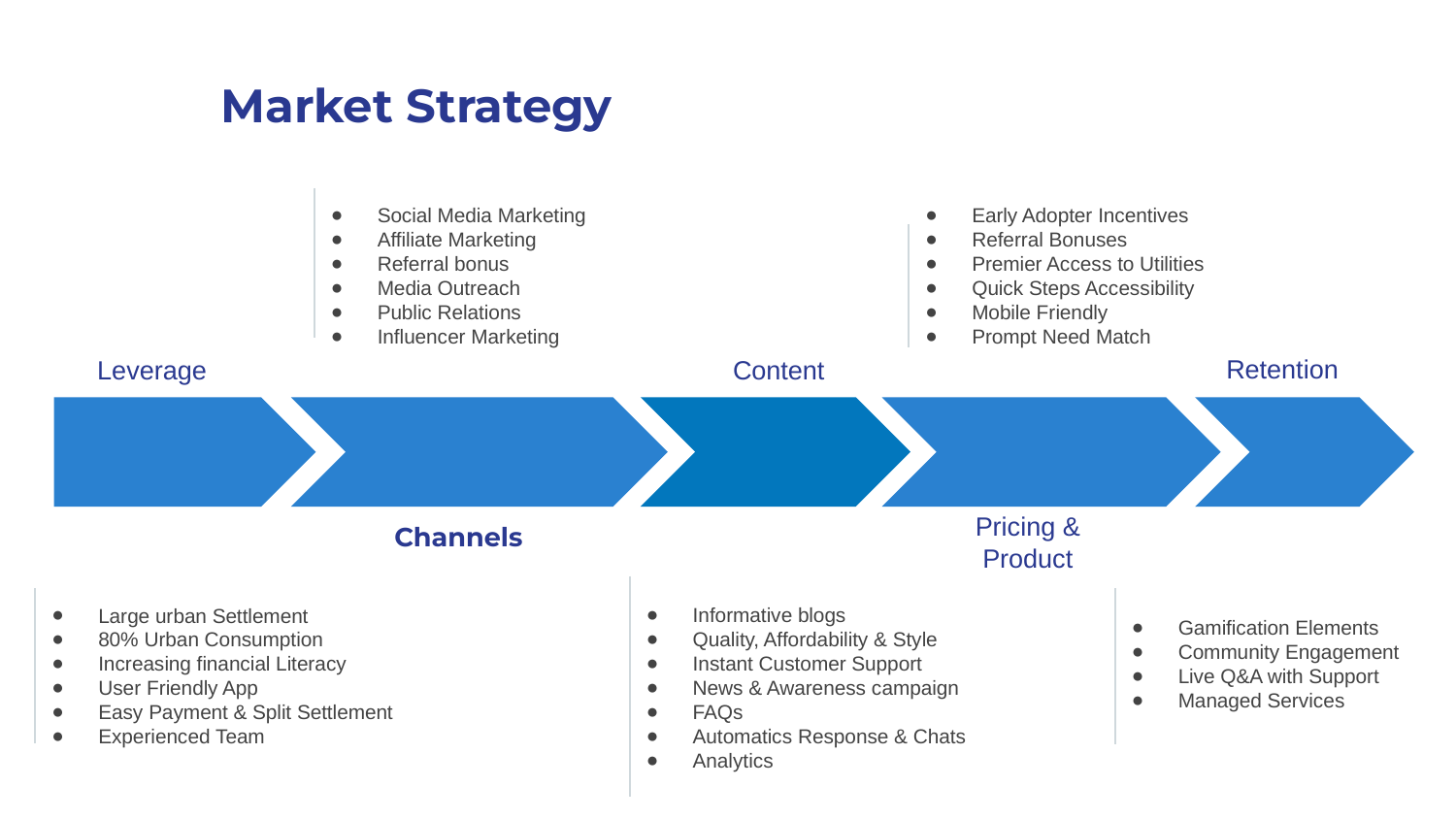

Market Strategy
Social Media Marketing
Affiliate Marketing
Referral bonus
Media Outreach
Public Relations
Influencer Marketing

Early Adopter Incentives
Referral Bonuses
Premier Access to Utilities
Quick Steps Accessibility
Mobile Friendly
Prompt Need Match

Retention
Leverage
Content

Pricing & Product
Channels
Large urban Settlement
80% Urban Consumption
Increasing financial Literacy
User Friendly App
Easy Payment & Split Settlement
Experienced Team

Informative blogs
Quality, Affordability & Style
Instant Customer Support
News & Awareness campaign
FAQs
Automatics Response & Chats
Analytics
Gamification Elements
Community Engagement
Live Q&A with Support
Managed Services